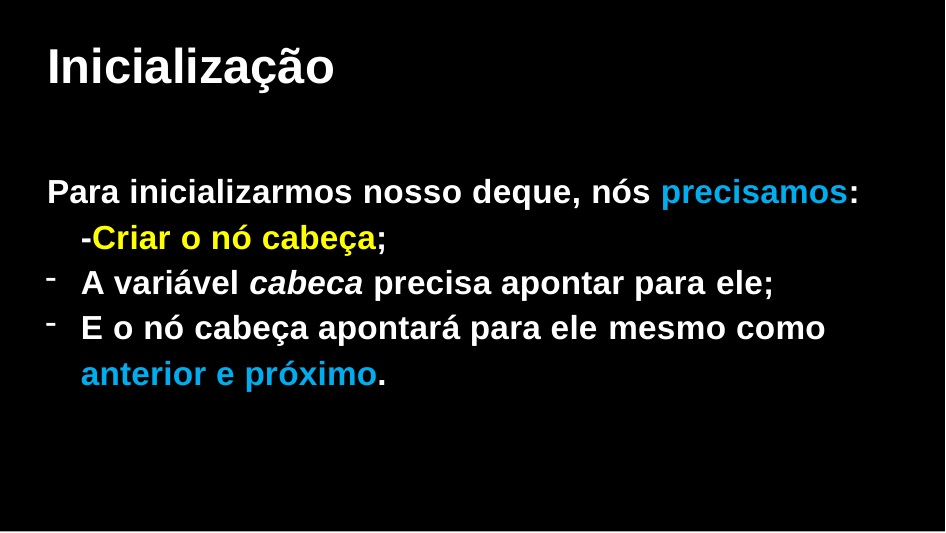

# Inicialização
Para inicializarmos nosso deque, nós precisamos:
-Criar o nó cabeça;
A variável cabeca precisa apontar para ele;
E o nó cabeça apontará para ele mesmo como  anterior e próximo.